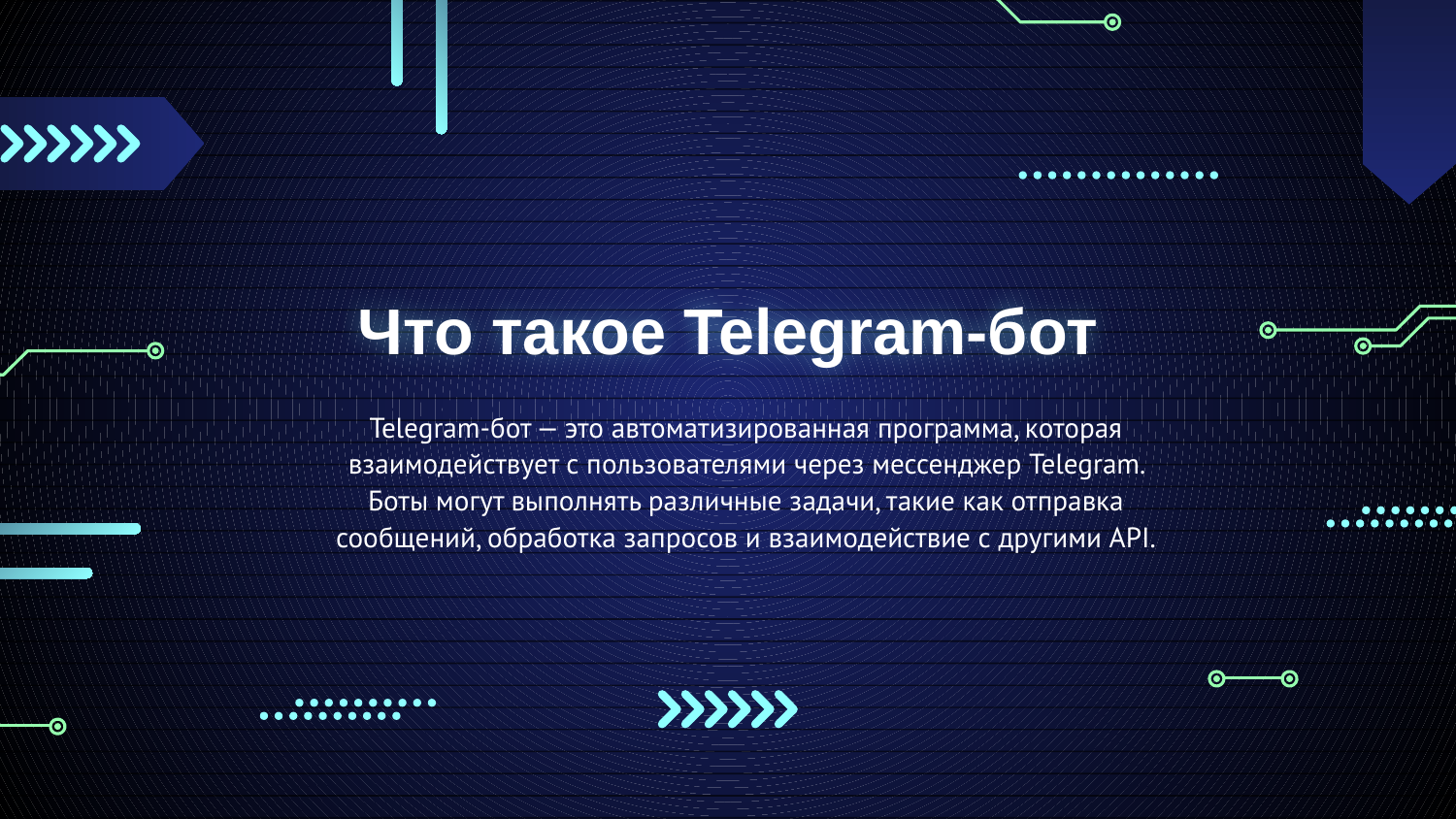

# Что такое Telegram-бот
Telegram-бот — это автоматизированная программа, которая взаимодействует с пользователями через мессенджер Telegram. Боты могут выполнять различные задачи, такие как отправка сообщений, обработка запросов и взаимодействие с другими API.